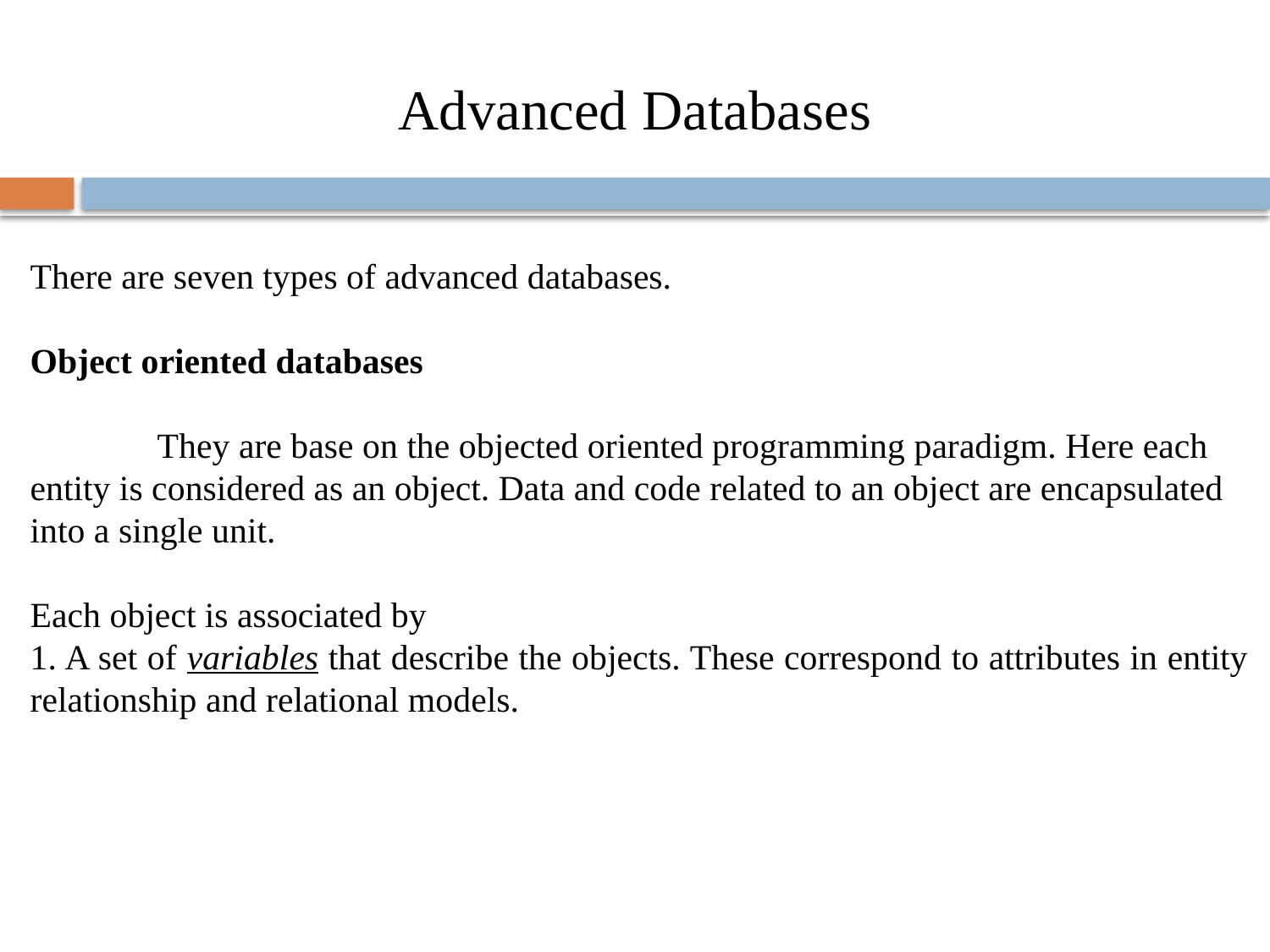

Advanced Databases

There are seven types of advanced databases.

Object oriented databases

	They are base on the objected oriented programming paradigm. Here each entity is considered as an object. Data and code related to an object are encapsulated into a single unit.

Each object is associated by
1. A set of variables that describe the objects. These correspond to attributes in entity relationship and relational models.